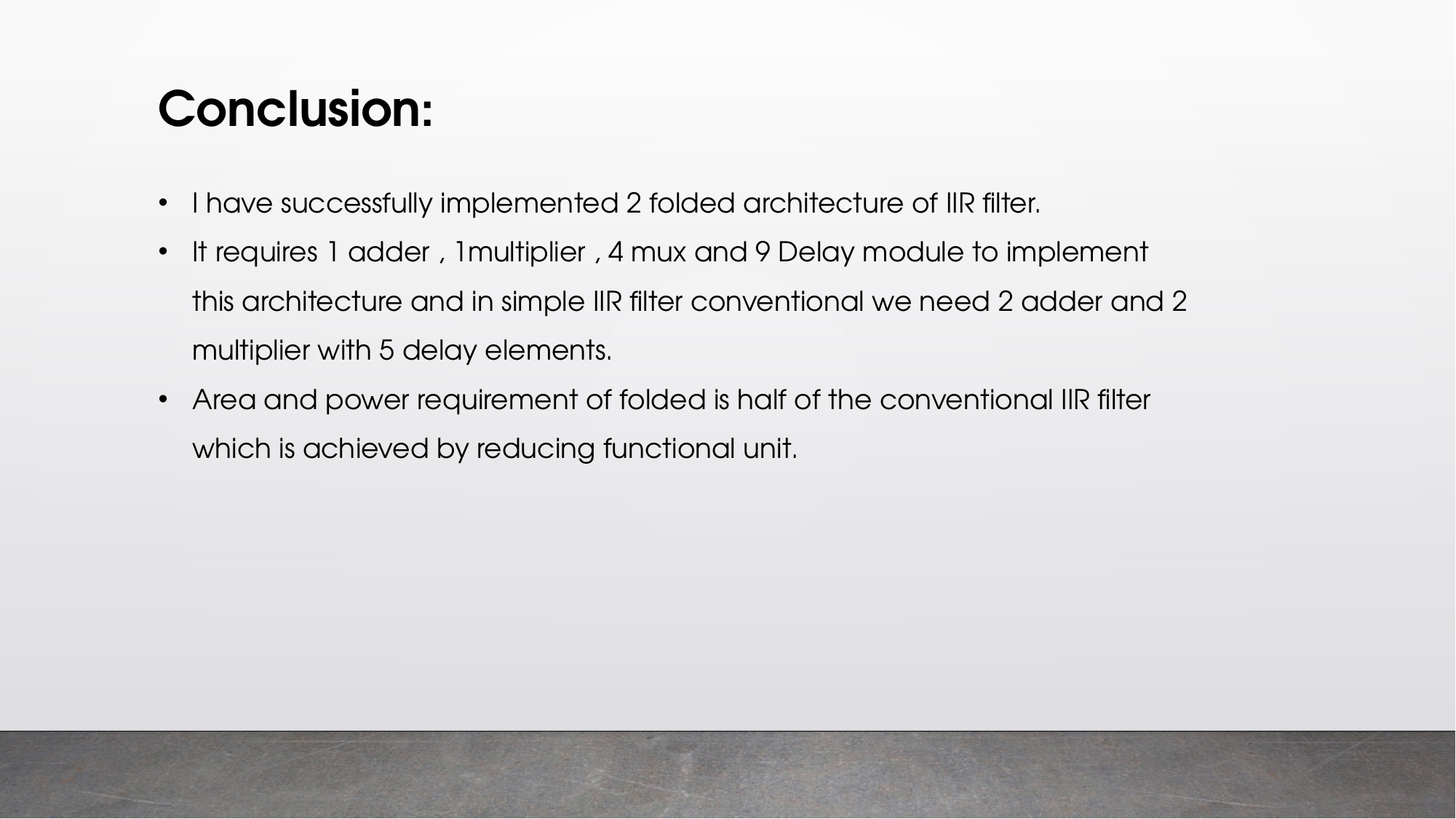

Conclusion:

I have successfully implemented 2 folded architecture of IIR filter.
It requires 1 adder , 1multiplier , 4 mux and 9 Delay module to implement this architecture and in simple IIR filter conventional we need 2 adder and 2 multiplier with 5 delay elements.
Area and power requirement of folded is half of the conventional IIR filter which is achieved by reducing functional unit.